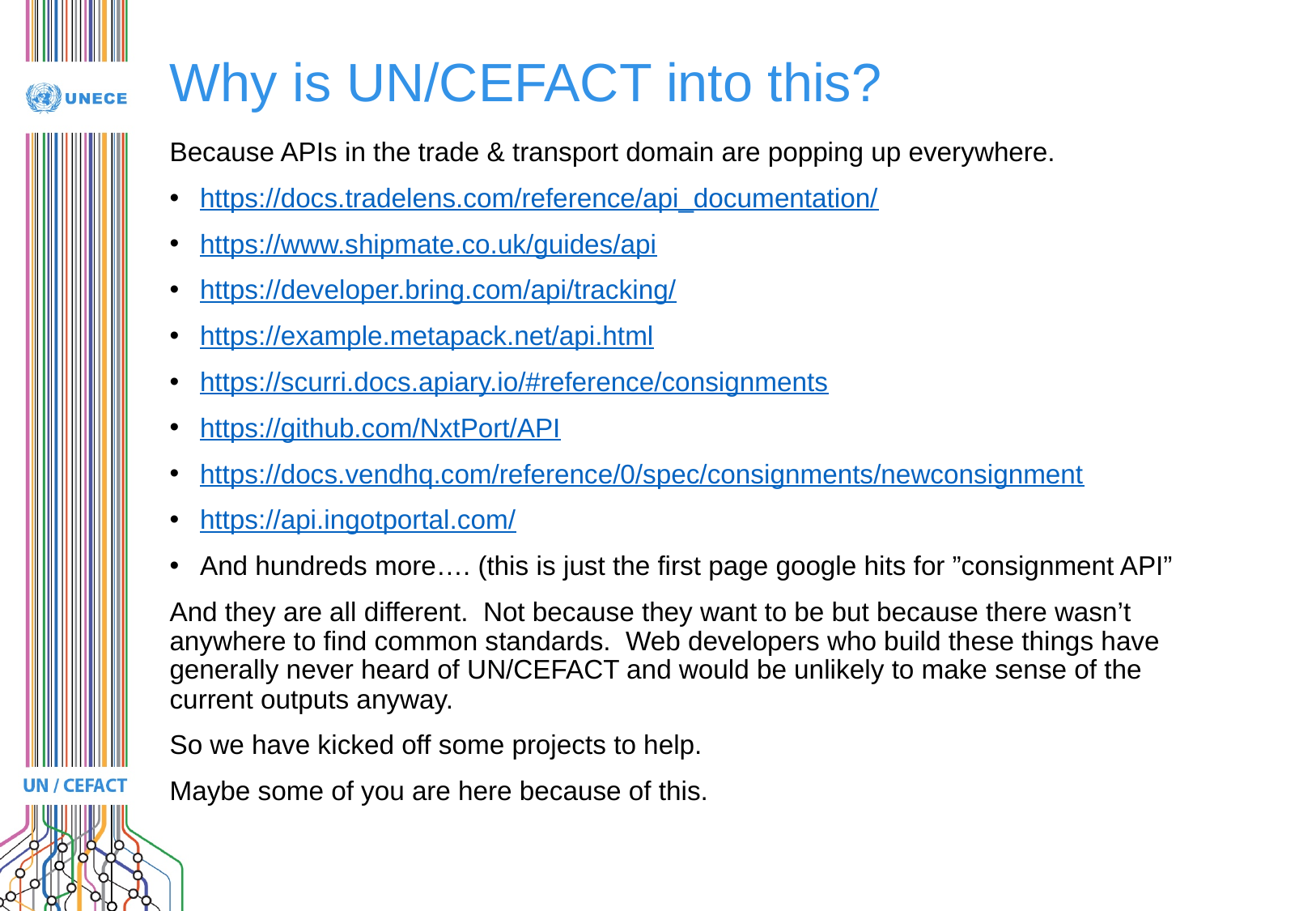

# Why is UN/CEFACT into this?
Because APIs in the trade & transport domain are popping up everywhere.
https://docs.tradelens.com/reference/api_documentation/
https://www.shipmate.co.uk/guides/api
https://developer.bring.com/api/tracking/
https://example.metapack.net/api.html
https://scurri.docs.apiary.io/#reference/consignments
https://github.com/NxtPort/API
https://docs.vendhq.com/reference/0/spec/consignments/newconsignment
https://api.ingotportal.com/
And hundreds more…. (this is just the first page google hits for ”consignment API”
And they are all different.  Not because they want to be but because there wasn’t anywhere to find common standards.  Web developers who build these things have generally never heard of UN/CEFACT and would be unlikely to make sense of the current outputs anyway.
So we have kicked off some projects to help.
Maybe some of you are here because of this.